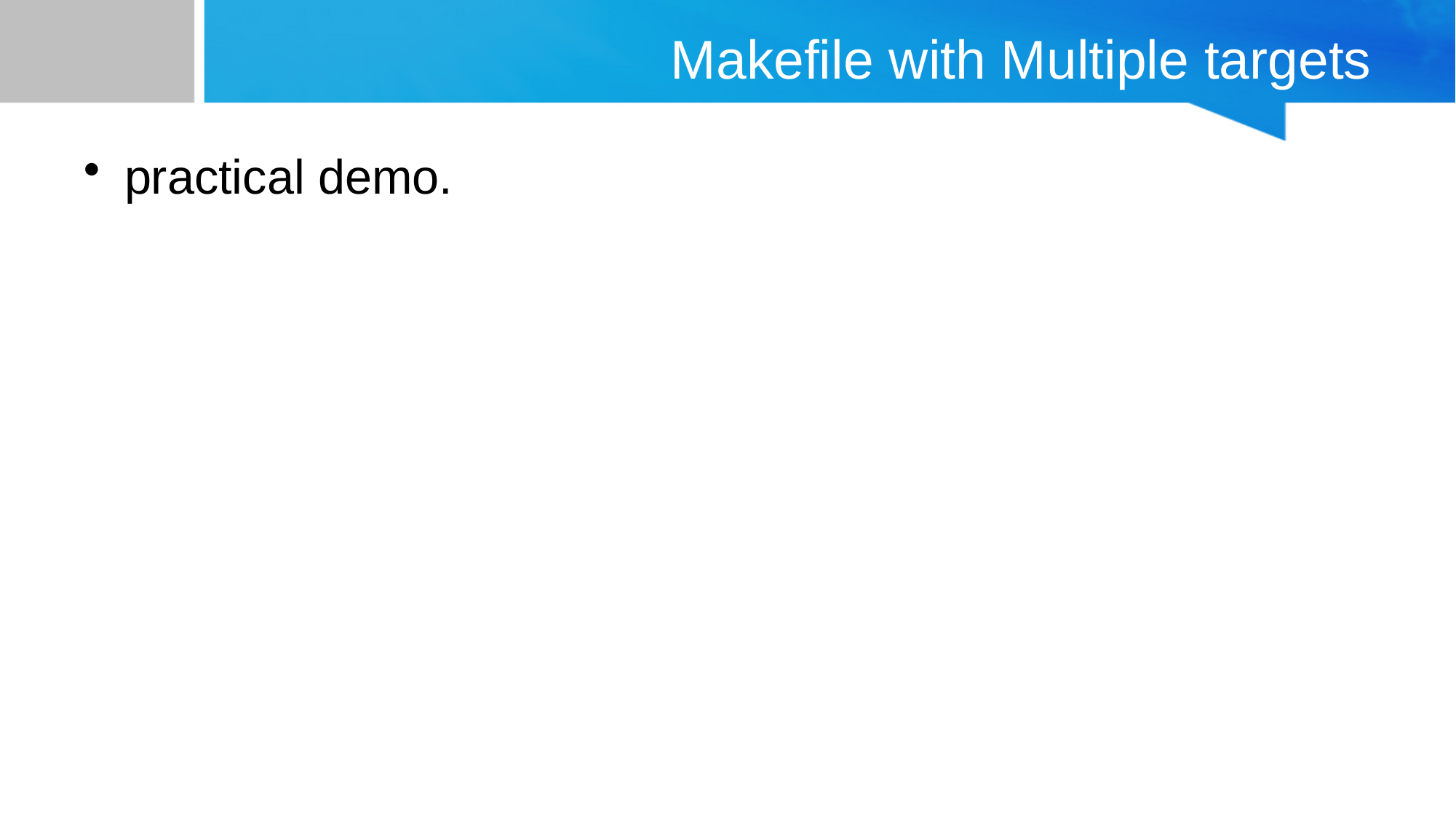

# Makefile with Multiple targets
practical demo.